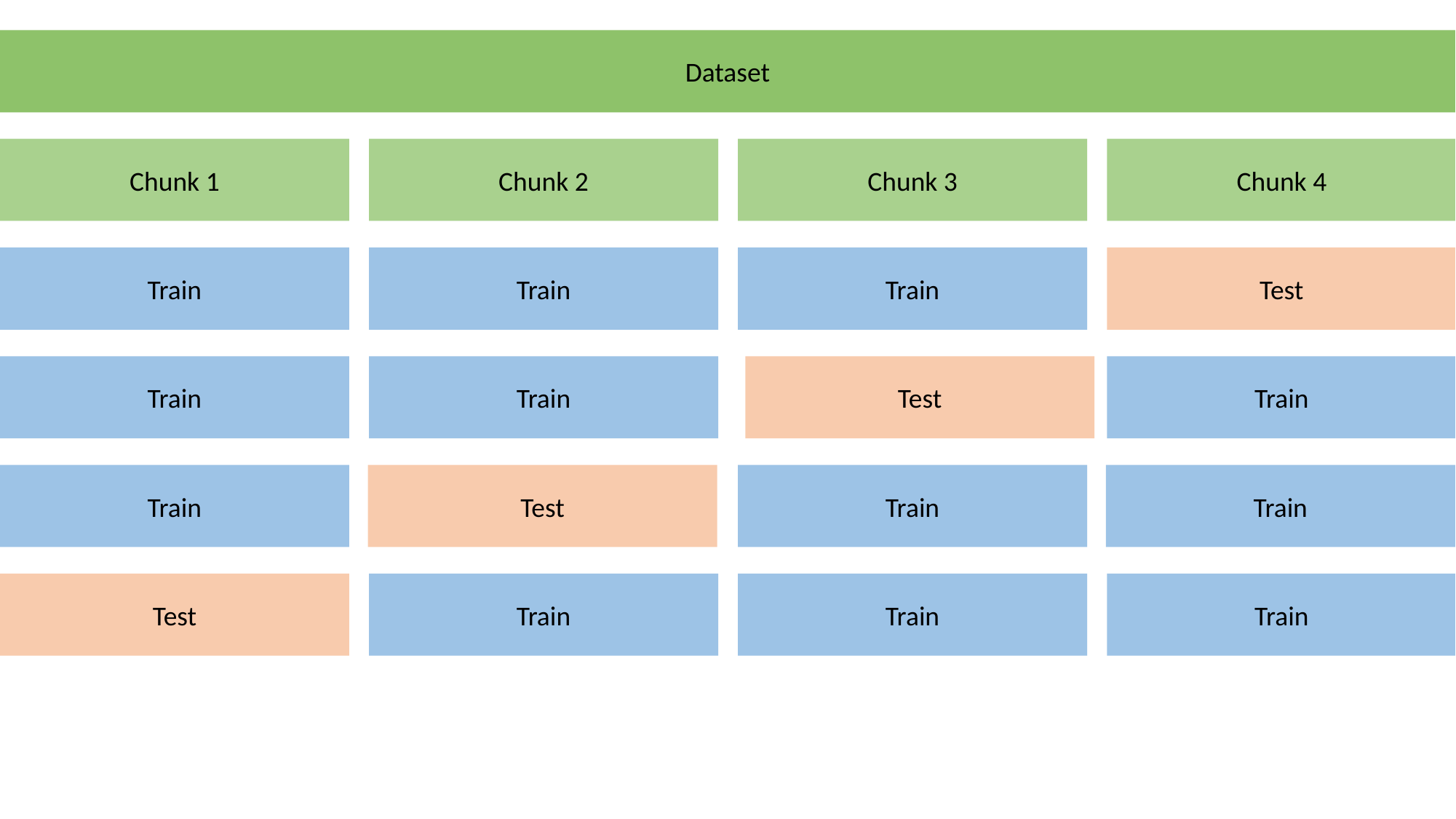

Dataset
Chunk 2
Chunk 4
Chunk 1
Chunk 3
Train
Train
Test
Train
Train
Test
Train
Train
Test
Train
Train
Train
Test
Train
Train
Train